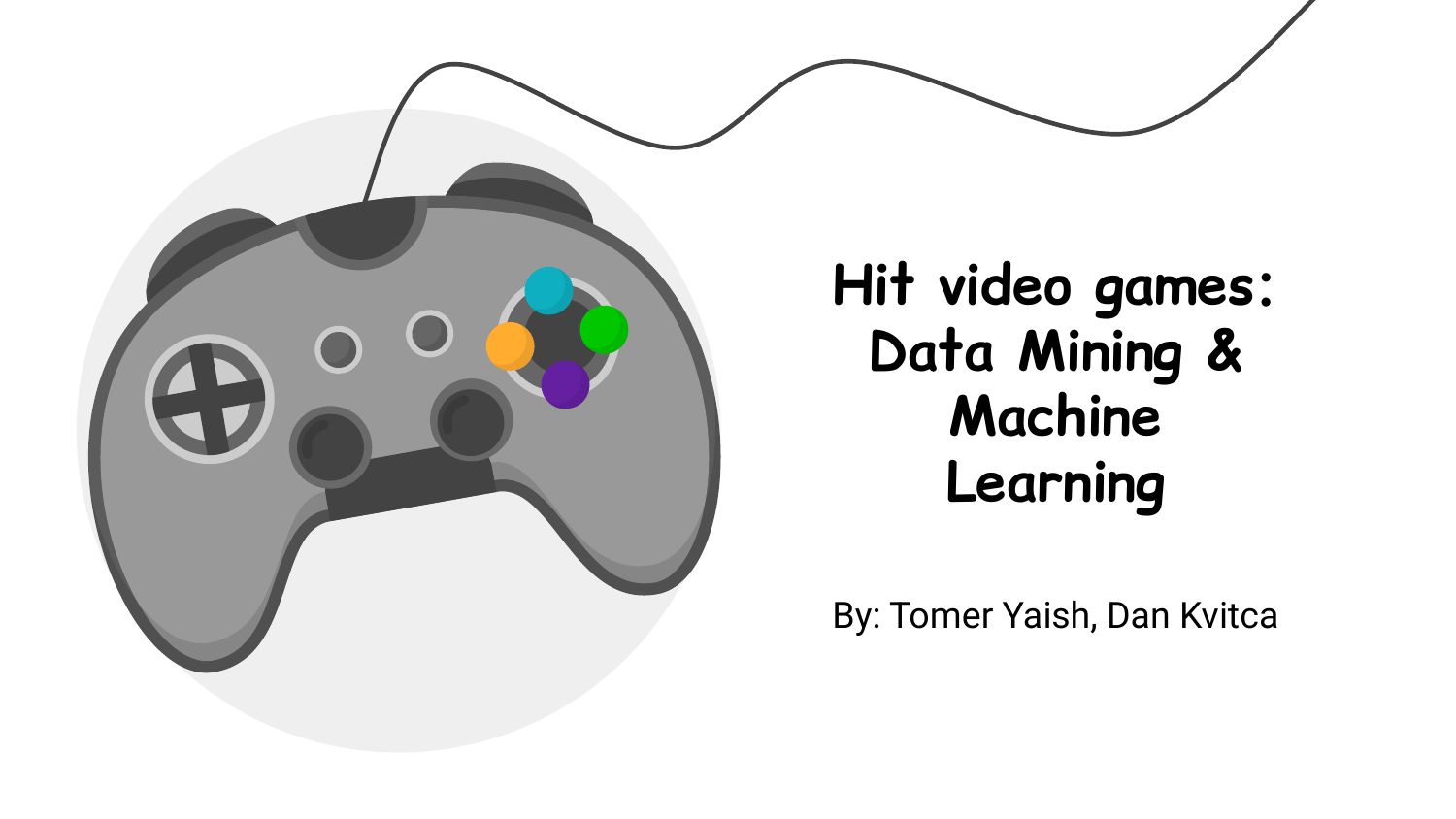

Hit video games: Data Mining & Machine Learning​
By: Tomer Yaish, Dan Kvitca